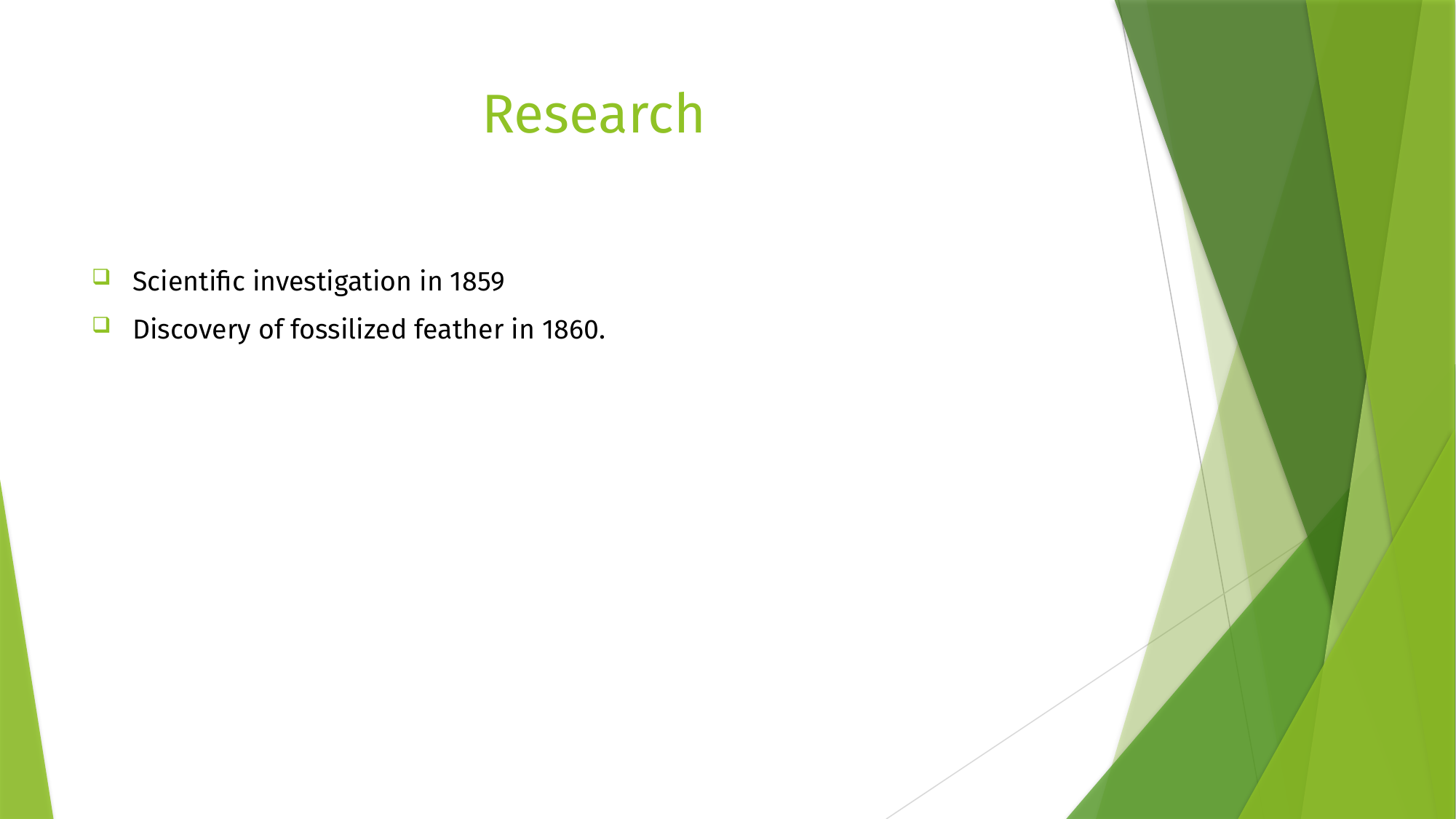

# Research
Scientific investigation in 1859
Discovery of fossilized feather in 1860.